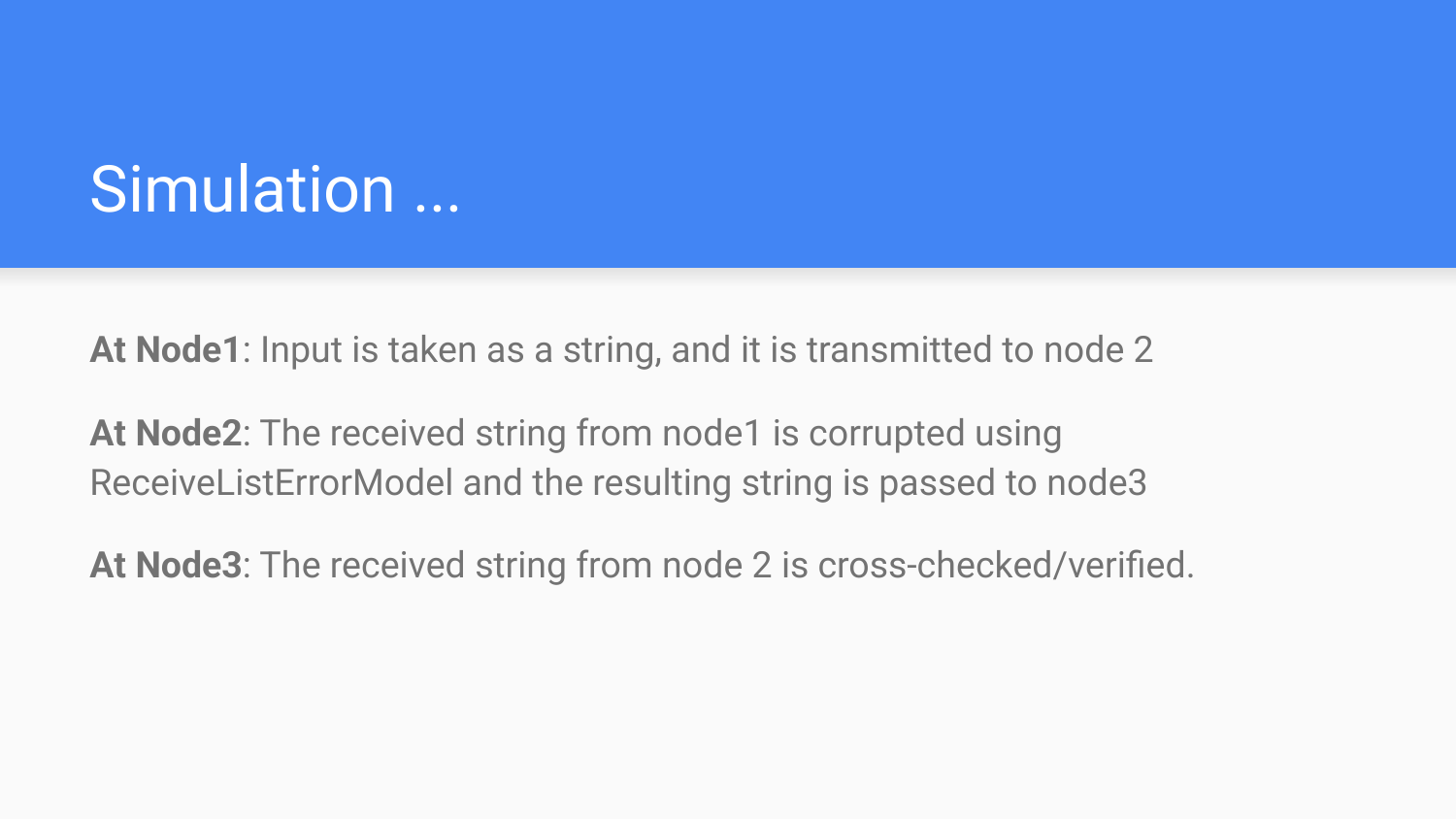

# Simulation ...
At Node1: Input is taken as a string, and it is transmitted to node 2
At Node2: The received string from node1 is corrupted using   ReceiveListErrorModel and the resulting string is passed to node3
At Node3: The received string from node 2 is cross-checked/verified.